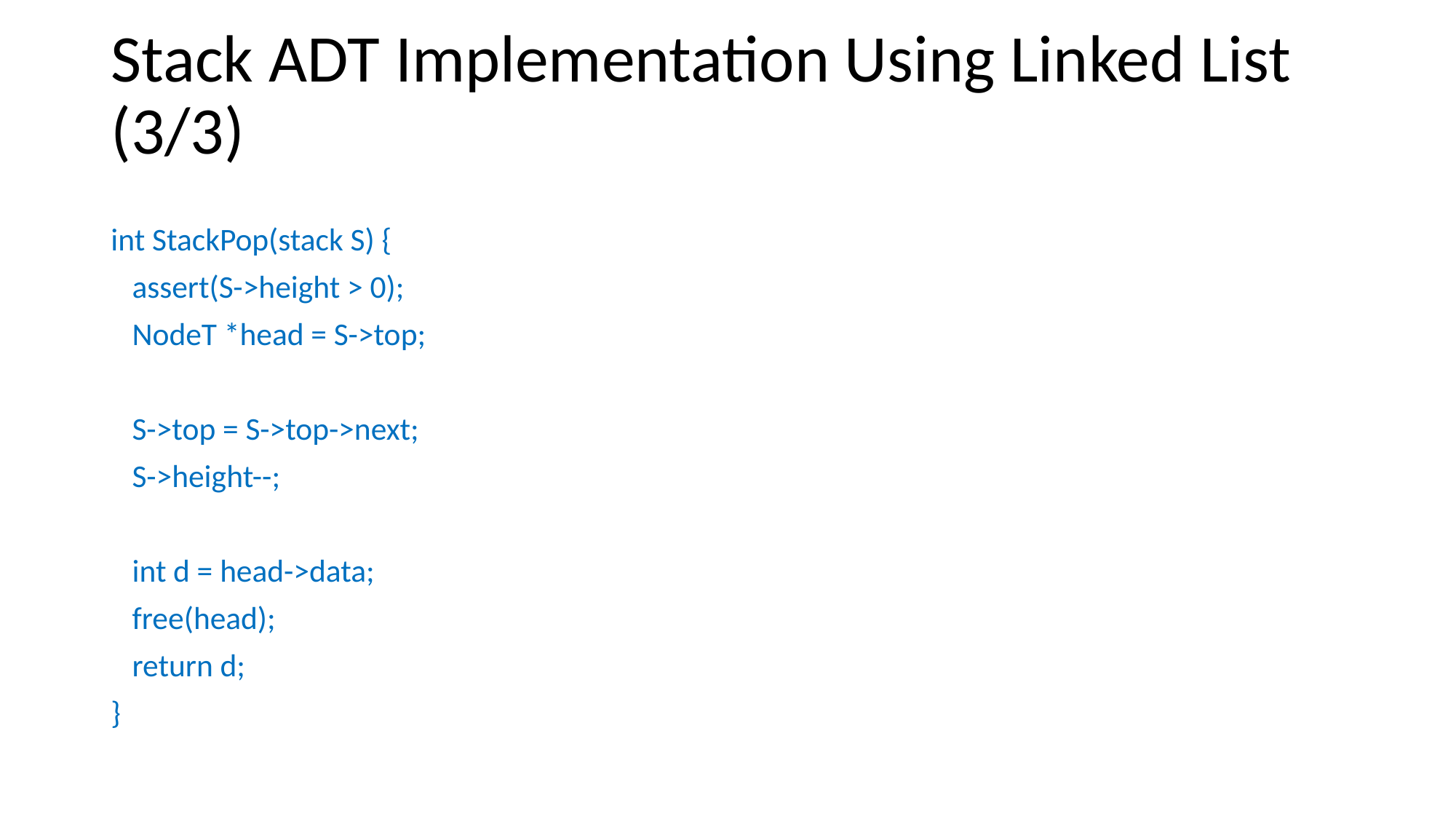

# Stack ADT Implementation Using Linked List (3/3)
int StackPop(stack S) {
   assert(S->height > 0);
   NodeT *head = S->top;

   S->top = S->top->next;
   S->height--;

   int d = head->data;
   free(head);
   return d;
}